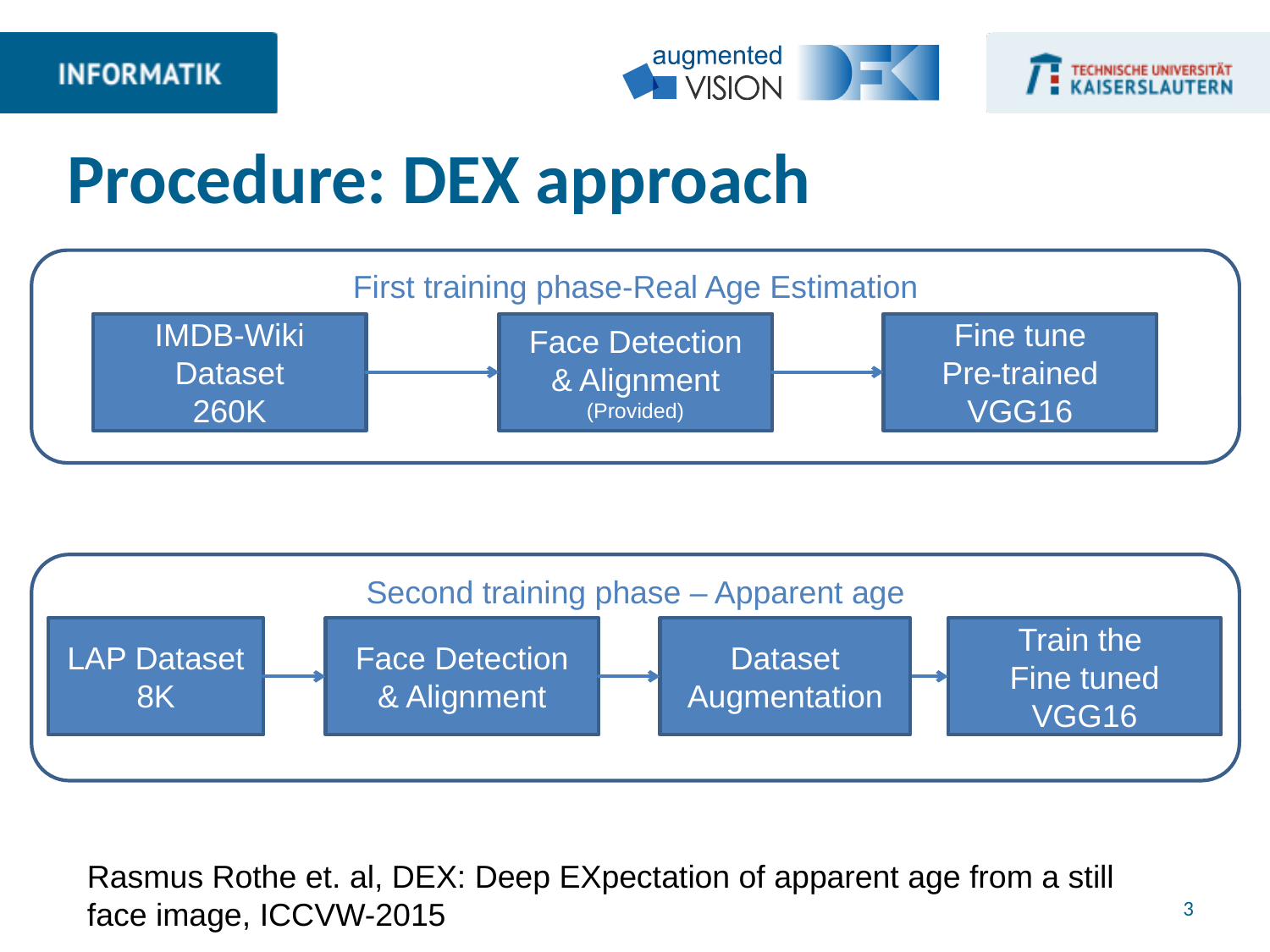

Procedure: DEX approach
First training phase-Real Age Estimation

IMDB-Wiki
Dataset
260K
Face Detection
& Alignment
(Provided)
Fine tune
Pre-trained VGG16
Second training phase – Apparent age
LAP Dataset
8K
Face Detection
& Alignment
Train the
Fine tuned VGG16
Dataset Augmentation
Rasmus Rothe et. al, DEX: Deep EXpectation of apparent age from a still face image, ICCVW-2015
3